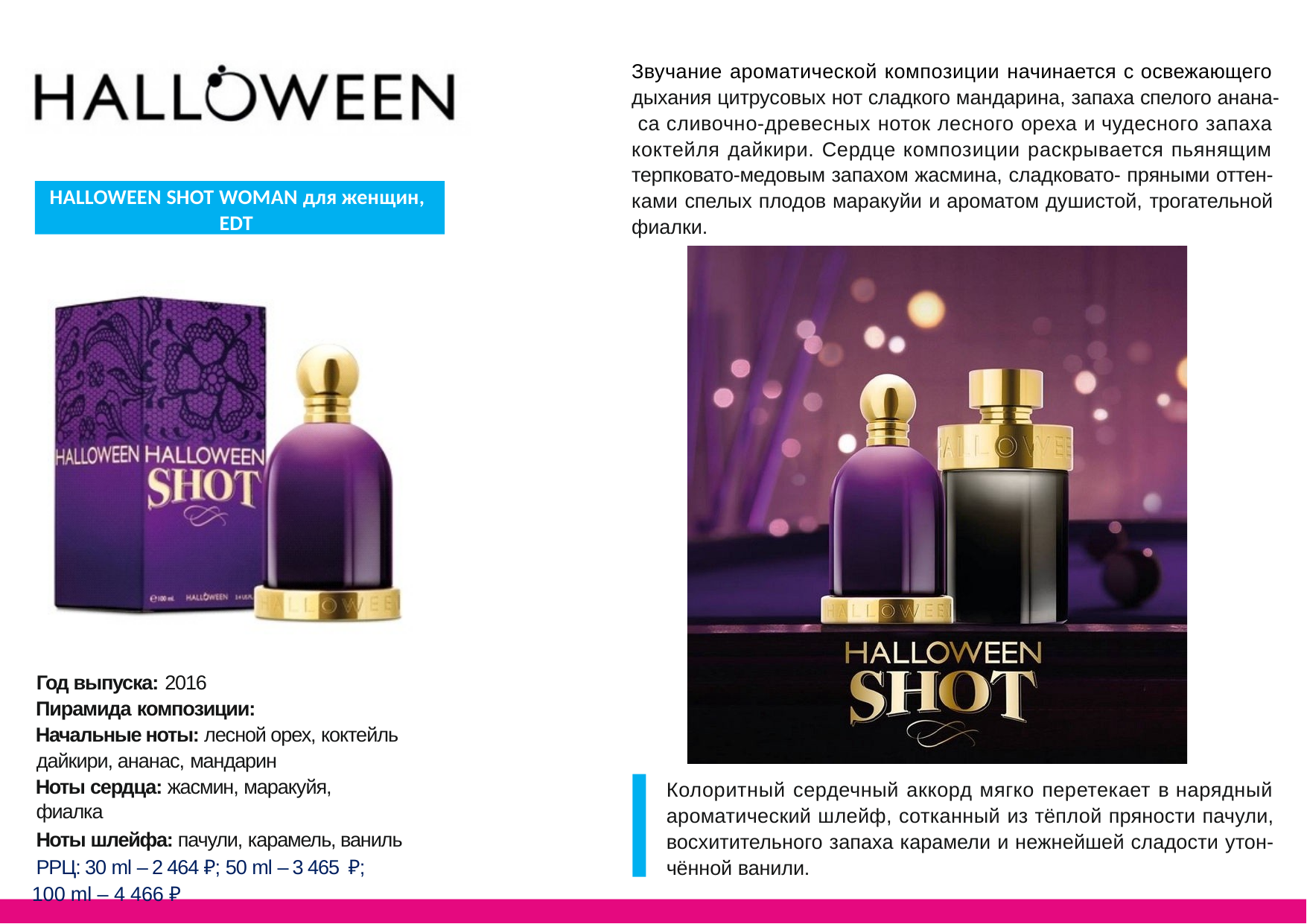

Звучание ароматической композиции начинается с освежающего  дыхания цитрусовых нот сладкого мандарина, запаха спелого анана-  са сливочно-древесных ноток лесного ореха и чудесного запаха  коктейля дайкири. Сердце композиции раскрывается пьянящим  терпковато-медовым запахом жасмина, сладковато- пряными оттен-  ками спелых плодов маракуйи и ароматом душистой, трогательной  фиалки.

HALLOWEEN SHOT WOMAN для женщин,  EDT

Год выпуска: 2016
Пирамида композиции:
Начальные ноты: лесной орех, коктейль  дайкири, ананас, мандарин
Ноты сердца: жасмин, маракуйя, фиалка
Ноты шлейфа: пачули, карамель, ваниль  РРЦ: 30 ml – 2 464 ₽; 50 ml – 3 465 ₽;
100 ml – 4 466 ₽
Колоритный сердечный аккорд мягко перетекает в нарядный  ароматический шлейф, сотканный из тёплой пряности пачули,  восхитительного запаха карамели и нежнейшей сладости утон-  чённой ванили.